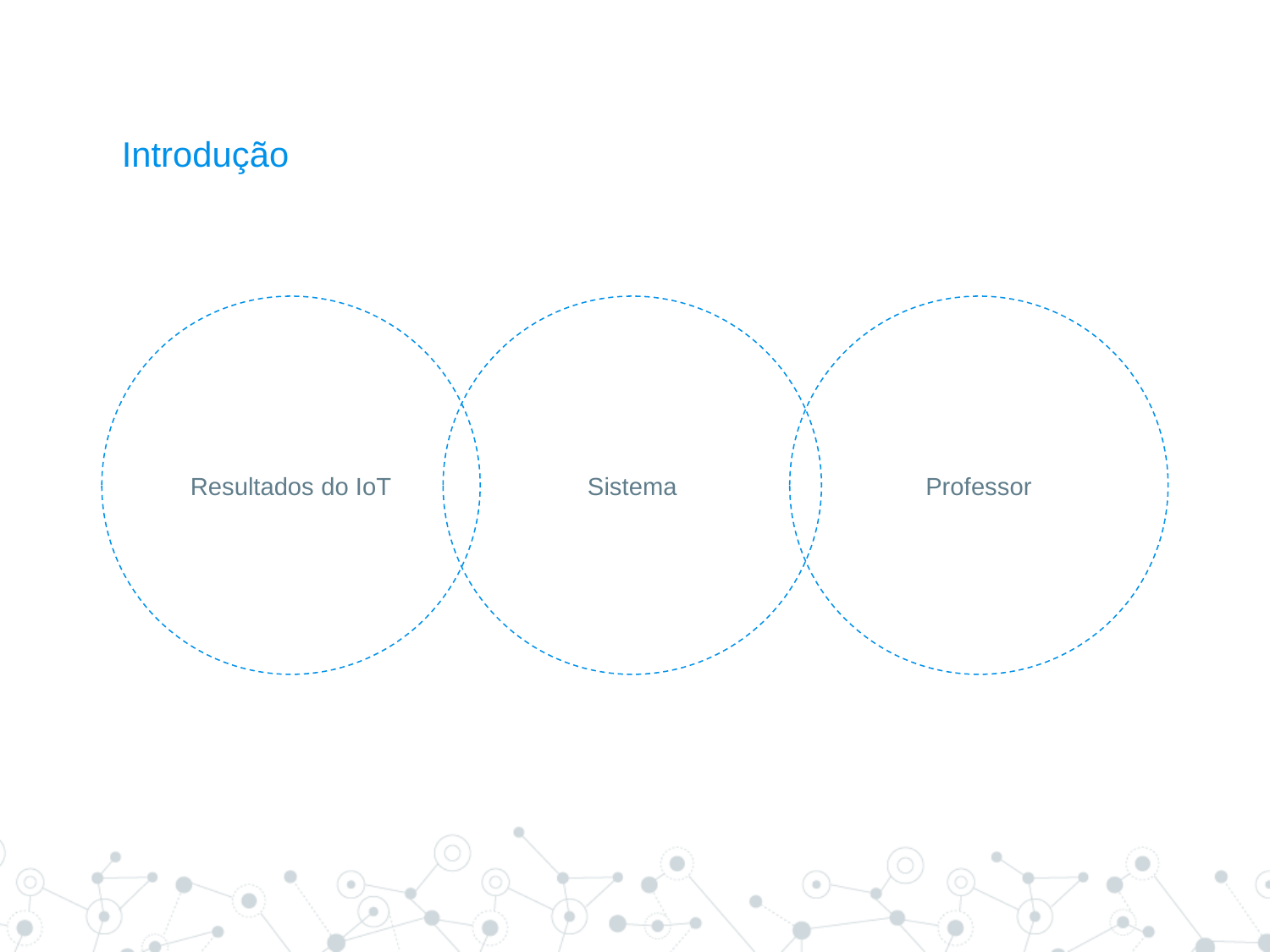

# Introdução
Resultados do IoT
Sistema
Professor